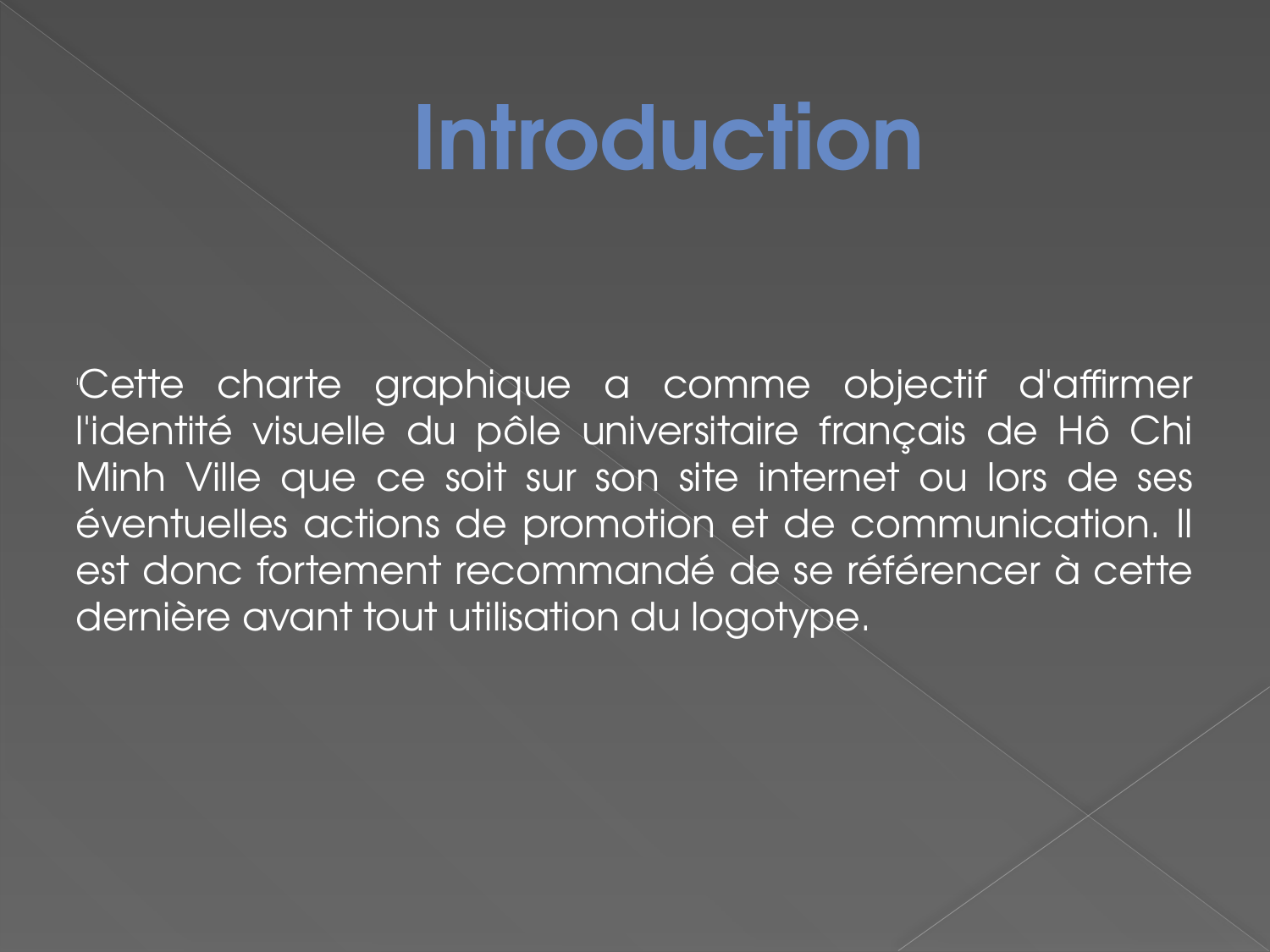

# Introduction
Cette charte graphique a comme objectif d'affirmer l'identité visuelle du pôle universitaire français de Hô Chi Minh Ville que ce soit sur son site internet ou lors de ses éventuelles actions de promotion et de communication. Il est donc fortement recommandé de se référencer à cette dernière avant tout utilisation du logotype.